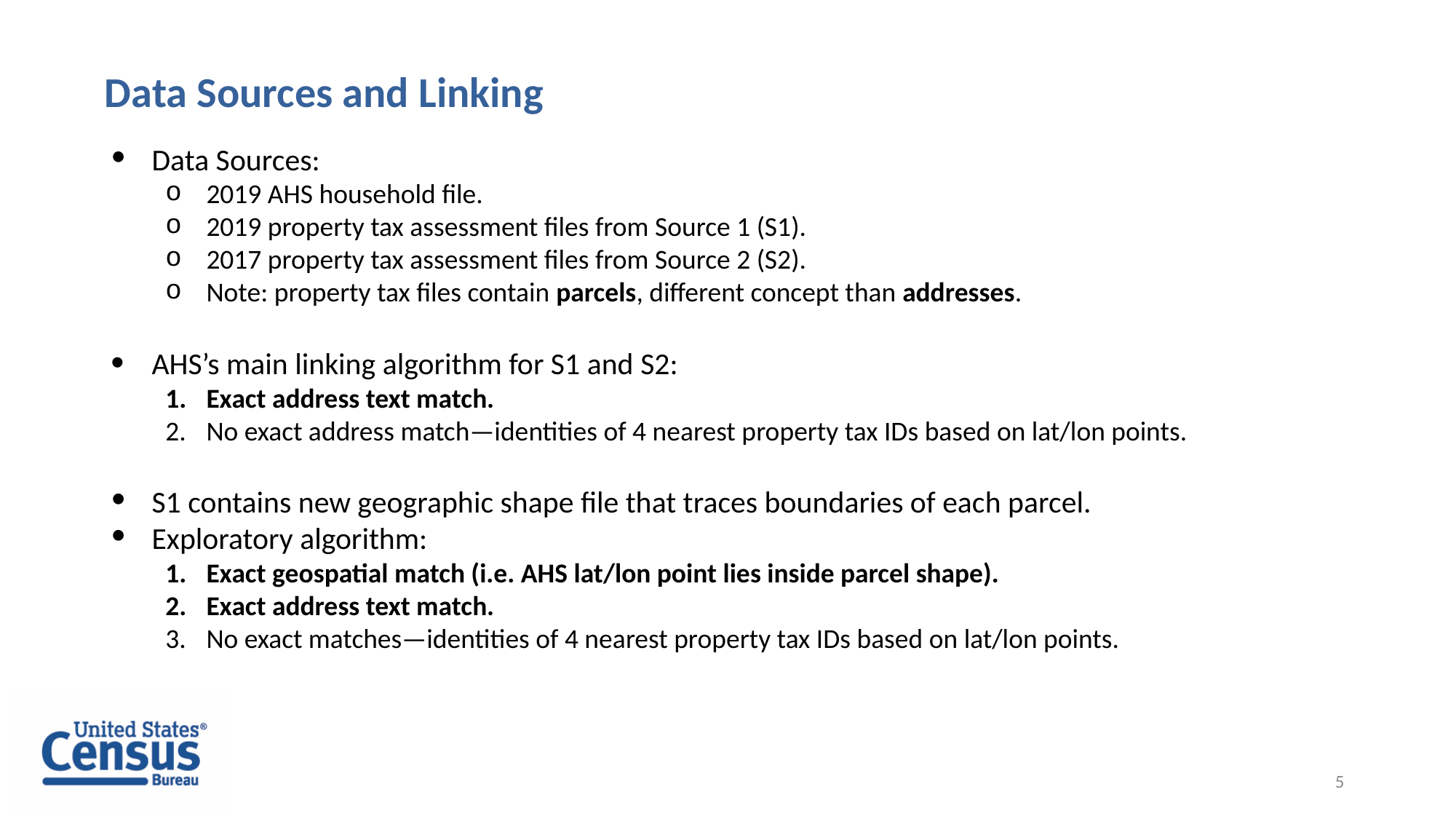

Data Sources and Linking
Data Sources:
2019 AHS household file.
2019 property tax assessment files from Source 1 (S1).
2017 property tax assessment files from Source 2 (S2).
Note: property tax files contain parcels, different concept than addresses.

AHS’s main linking algorithm for S1 and S2:
Exact address text match.
No exact address match—identities of 4 nearest property tax IDs based on lat/lon points.

S1 contains new geographic shape file that traces boundaries of each parcel.
Exploratory algorithm:
Exact geospatial match (i.e. AHS lat/lon point lies inside parcel shape).
Exact address text match.
No exact matches—identities of 4 nearest property tax IDs based on lat/lon points.

5